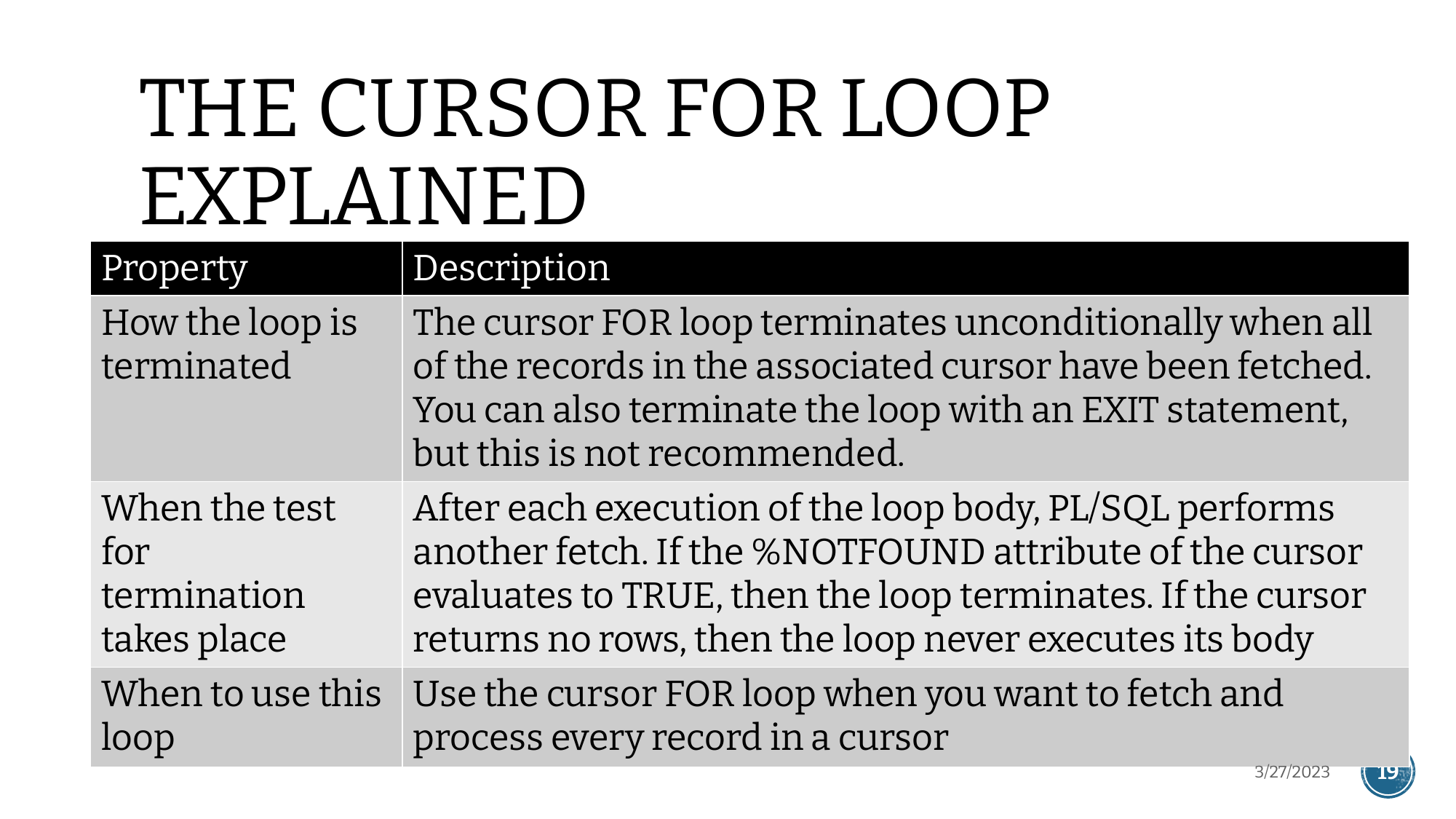

# The Cursor FOR Loop explained
| Property | Description |
| --- | --- |
| How the loop is terminated | The cursor FOR loop terminates unconditionally when all of the records in the associated cursor have been fetched. You can also terminate the loop with an EXIT statement, but this is not recommended. |
| When the test for termination takes place | After each execution of the loop body, PL/SQL performs another fetch. If the %NOTFOUND attribute of the cursor evaluates to TRUE, then the loop terminates. If the cursor returns no rows, then the loop never executes its body |
| When to use this loop | Use the cursor FOR loop when you want to fetch and process every record in a cursor |
3/27/2023
19